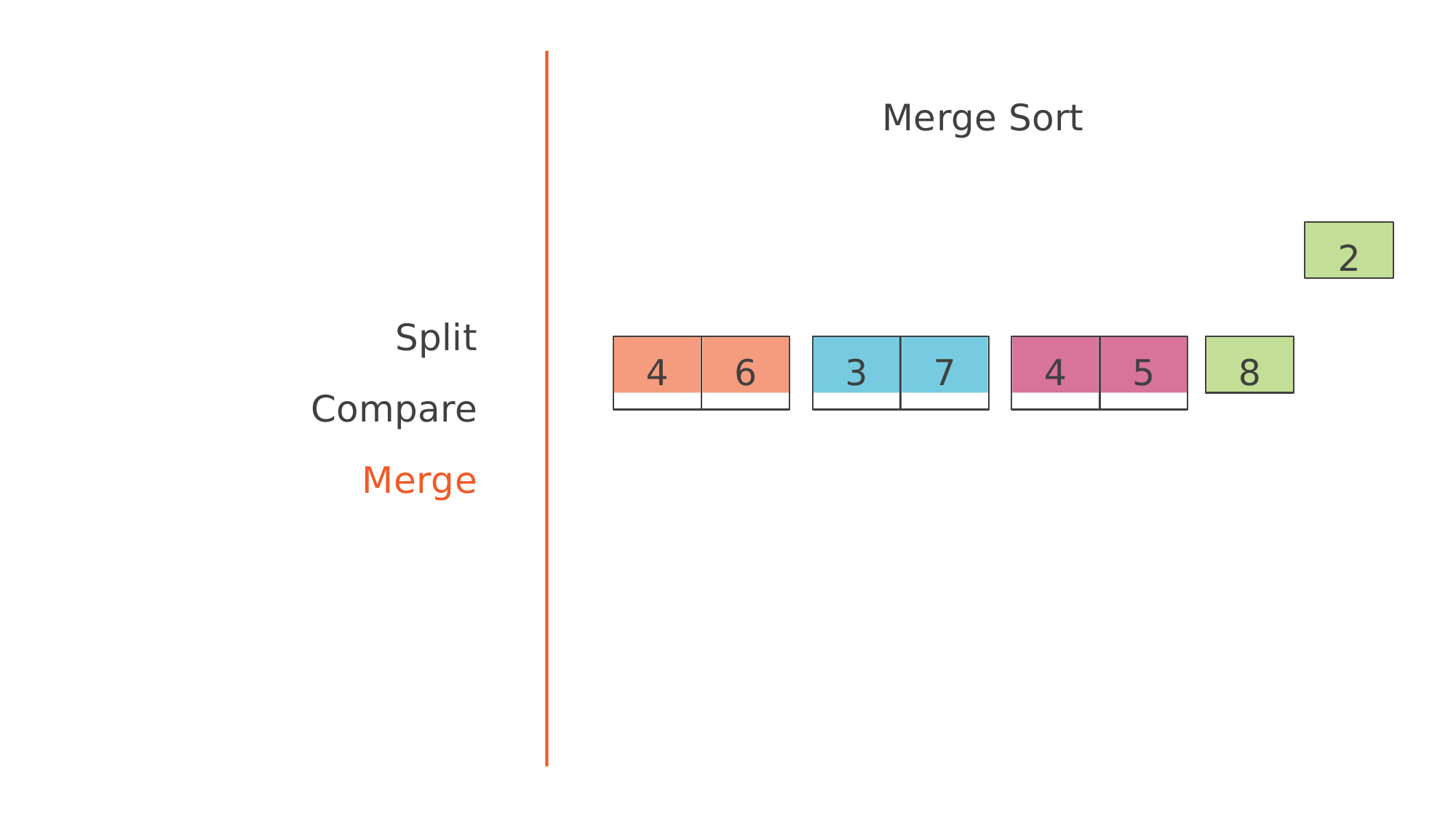

# Merge Sort
2
Split
Compare
Merge

8
4
6
3
7
4
5
81